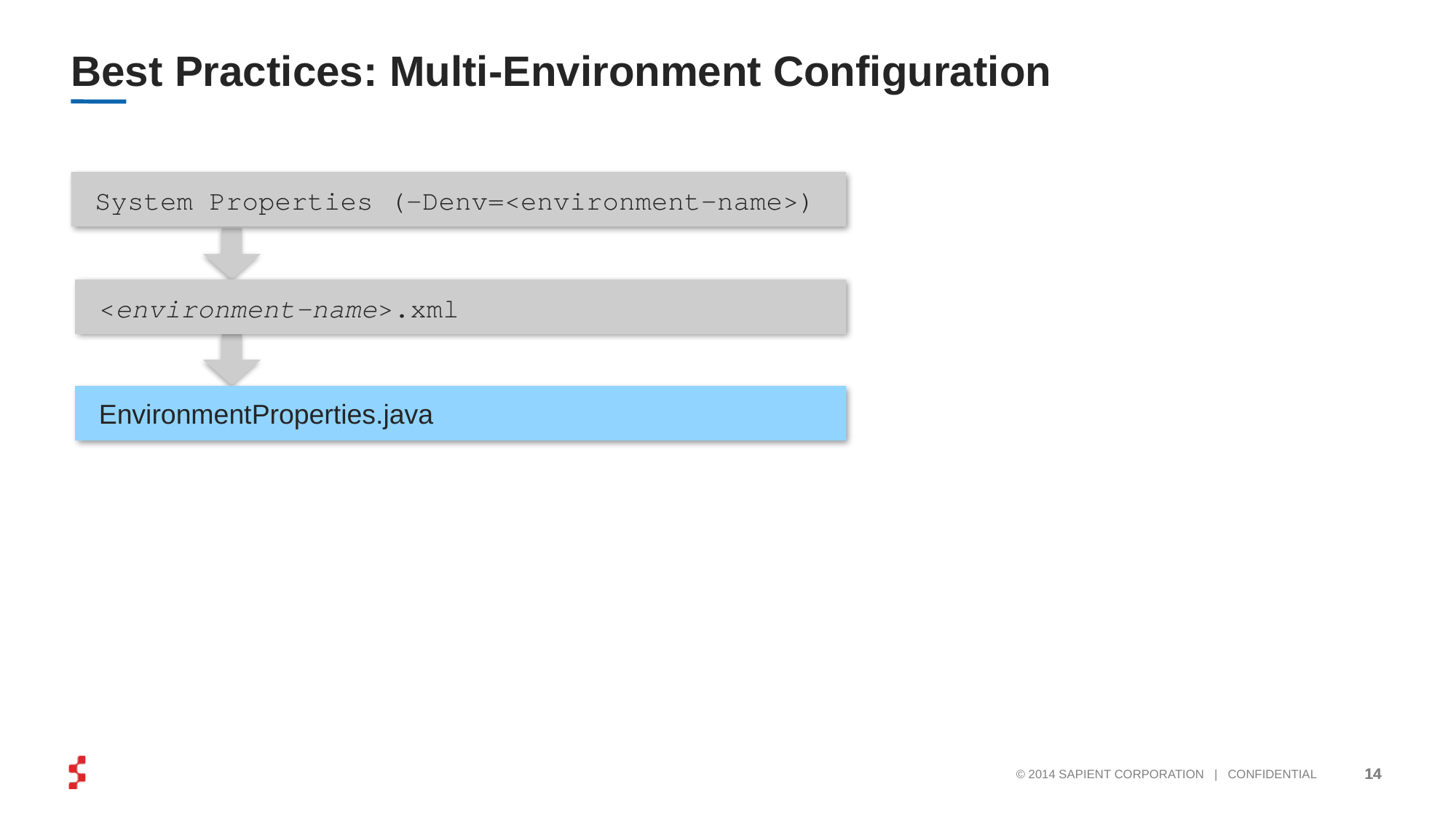

# Best Practices: Multi-Environment Configuration
System Properties (-Denv=<environment-name>)

<environment-name>.xml

EnvironmentProperties.java